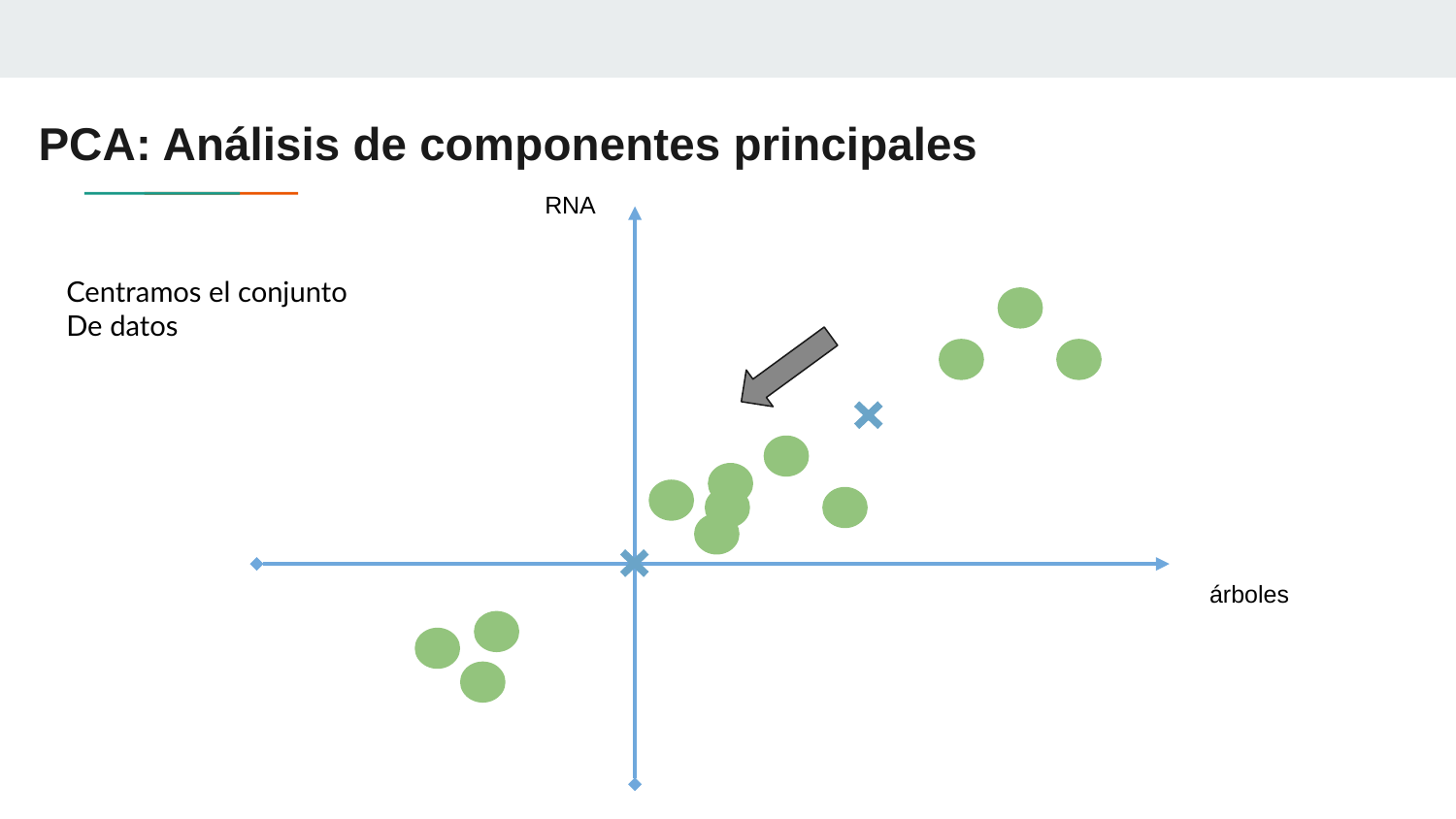

# PCA: Análisis de componentes principales
RNA
Centramos el conjunto
De datos

árboles